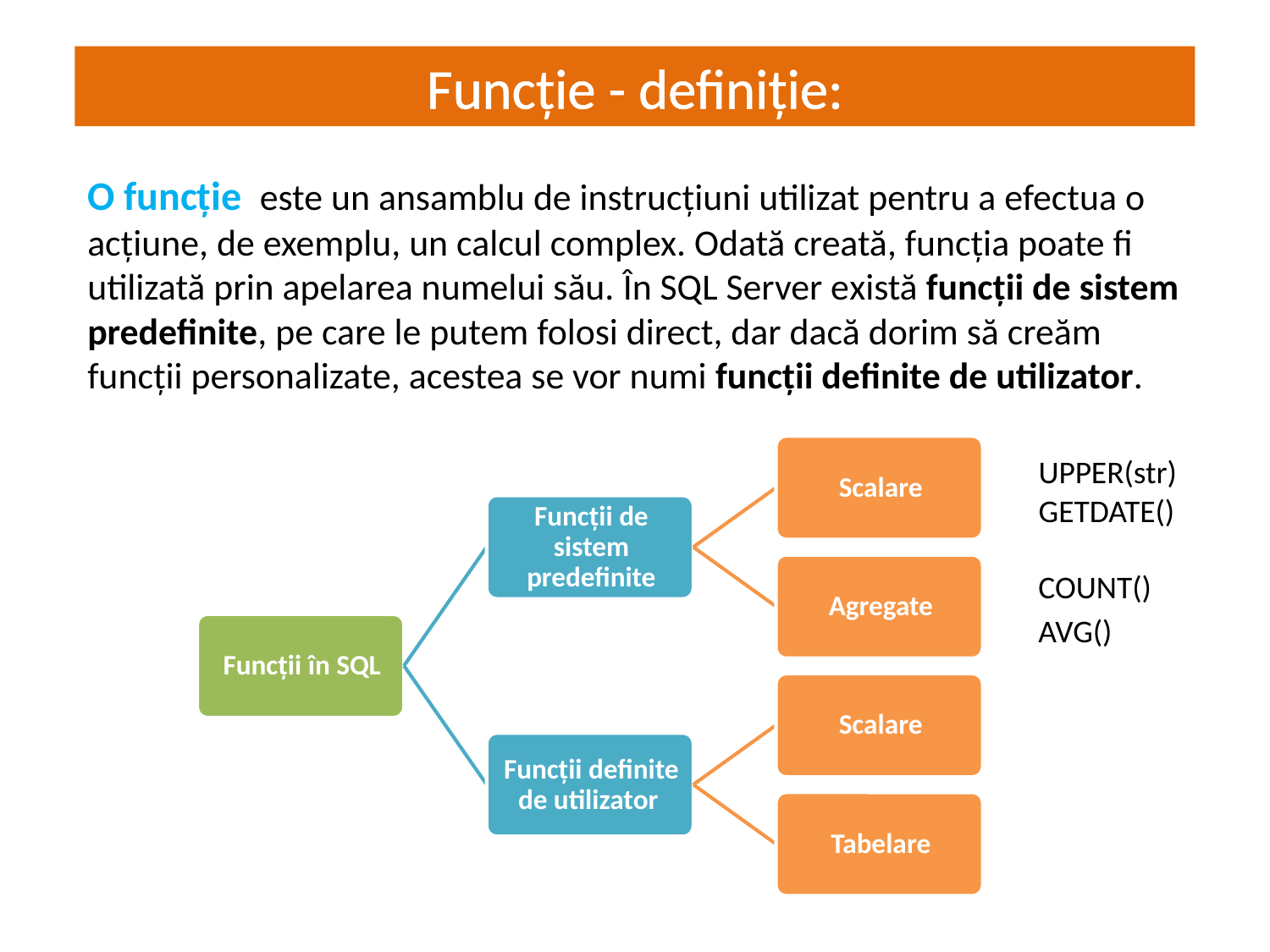

Funcție - definiție:
# JS = interactivitate dinamică
O funcție  este un ansamblu de instrucțiuni utilizat pentru a efectua o acțiune, de exemplu, un calcul complex. Odată creată, funcția poate fi utilizată prin apelarea numelui său. În SQL Server există funcții de sistem predefinite, pe care le putem folosi direct, dar dacă dorim să creăm funcții personalizate, acestea se vor numi funcții definite de utilizator.
Funcții în SQL

Funcții de sistem predefinite

Scalare

Agregate

Funcții definite de utilizator

Scalare

Tabelare
UPPER(str)
GETDATE()
COUNT()
AVG()